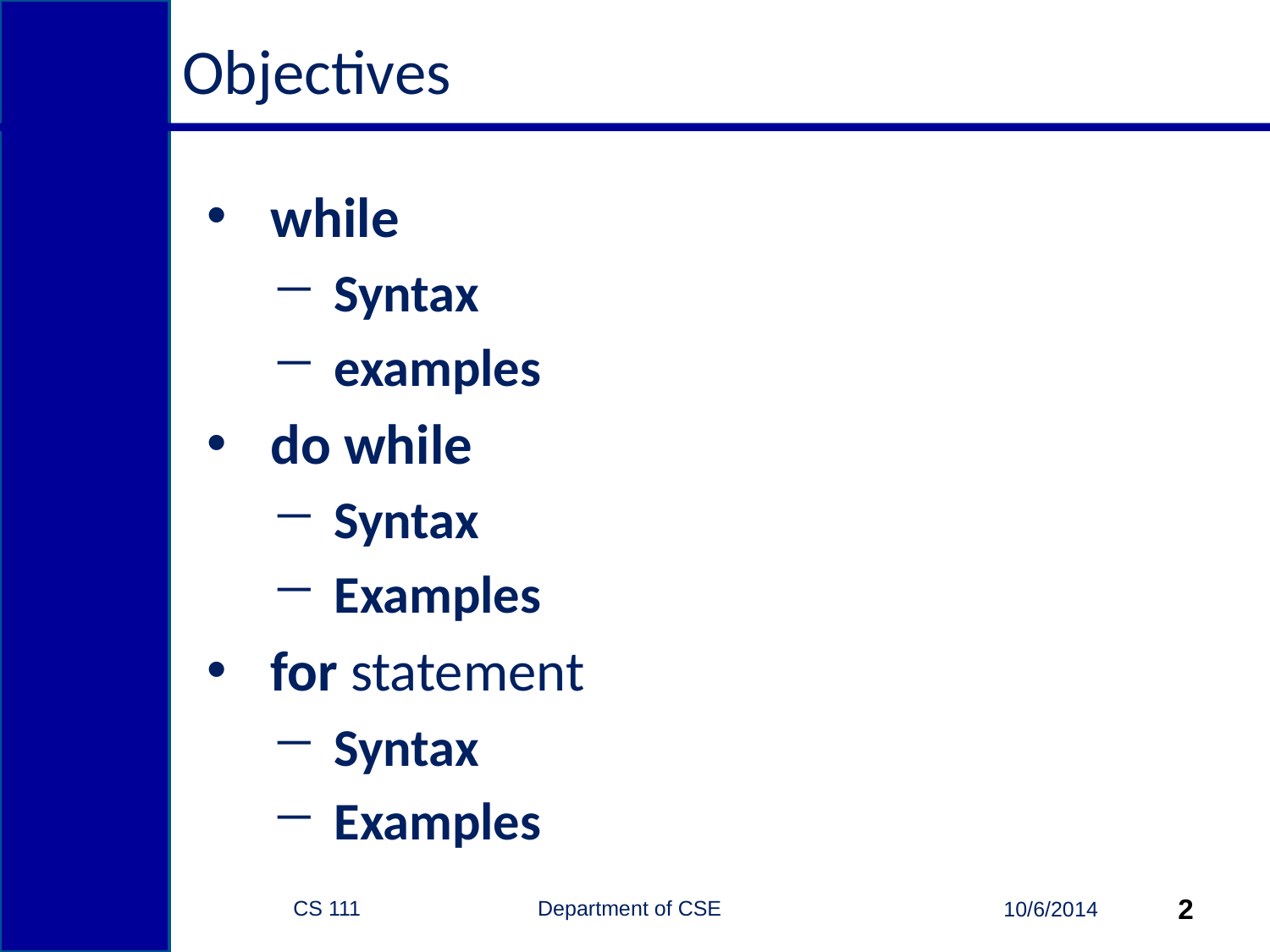

# Objectives
while
Syntax
examples
do while
Syntax
Examples
for statement
Syntax
Examples
CS 111                              Department of CSE
2
10/6/2014